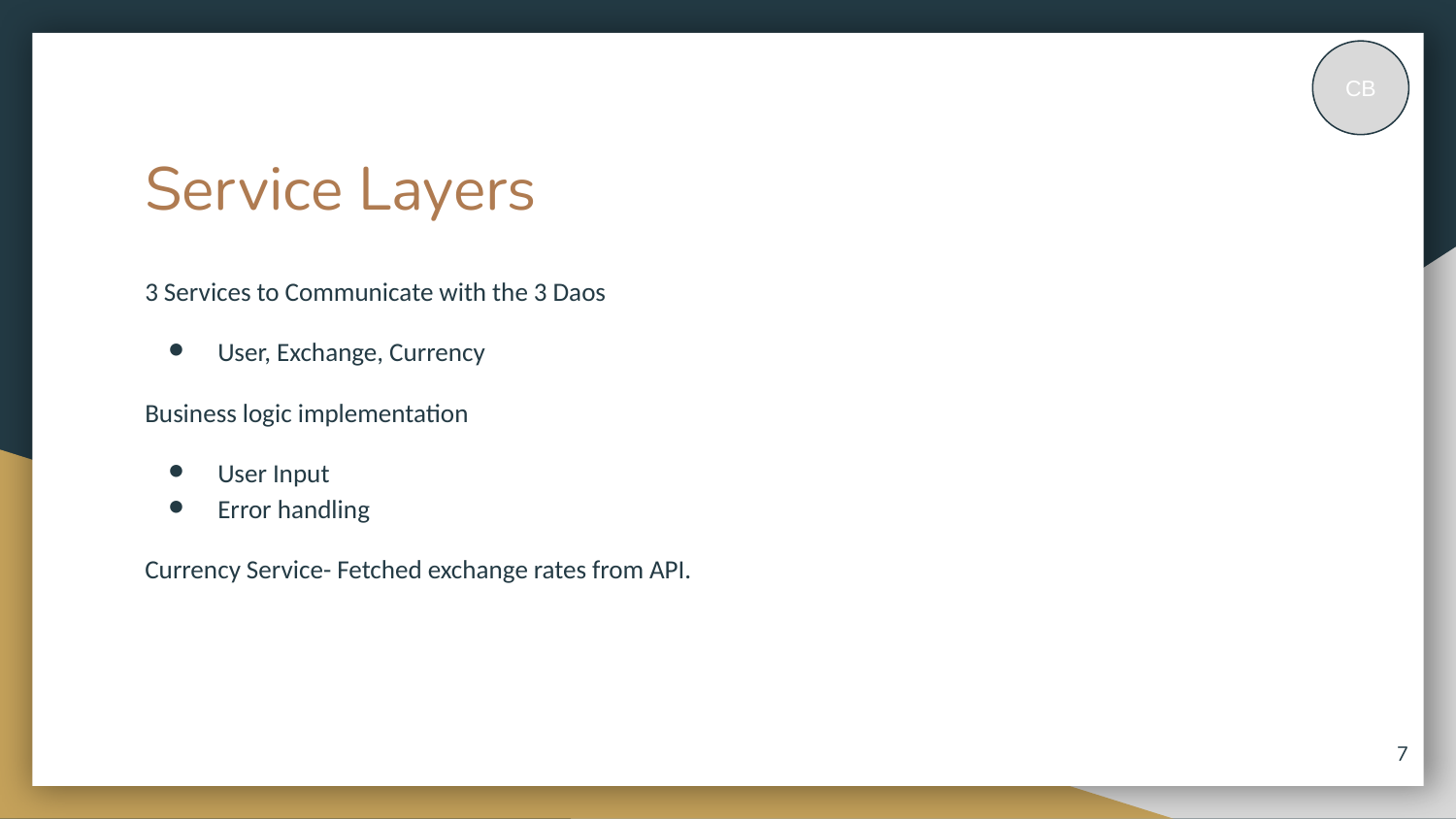

CB
# Service Layers
3 Services to Communicate with the 3 Daos
User, Exchange, Currency
Business logic implementation
User Input
Error handling
Currency Service- Fetched exchange rates from API.

7